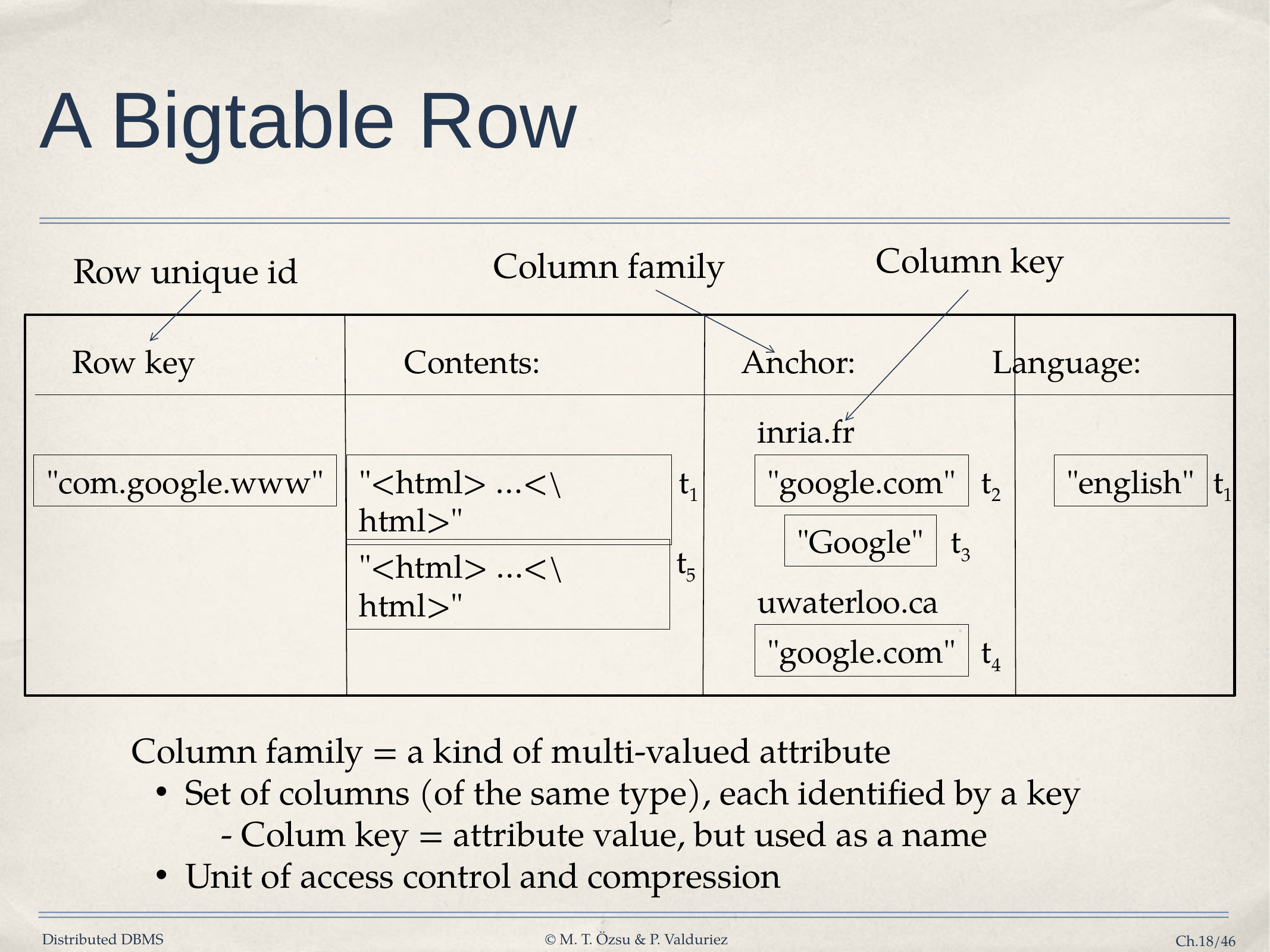

# A Bigtable Row
Column key
Column family
Row unique id

Row key                          Contents:                         Anchor:                 Language:
inria.fr
"com.google.www"
"<html> …<\html>"
t1
"google.com"
t2
"english"
t1
"Google"
t3
t5
"<html> …<\html>"
uwaterloo.ca
"google.com"
t4
Column family = a kind of multi-valued attribute
 Set of columns (of the same type), each identified by a key
- Colum key = attribute value, but used as a name
 Unit of access control and compression